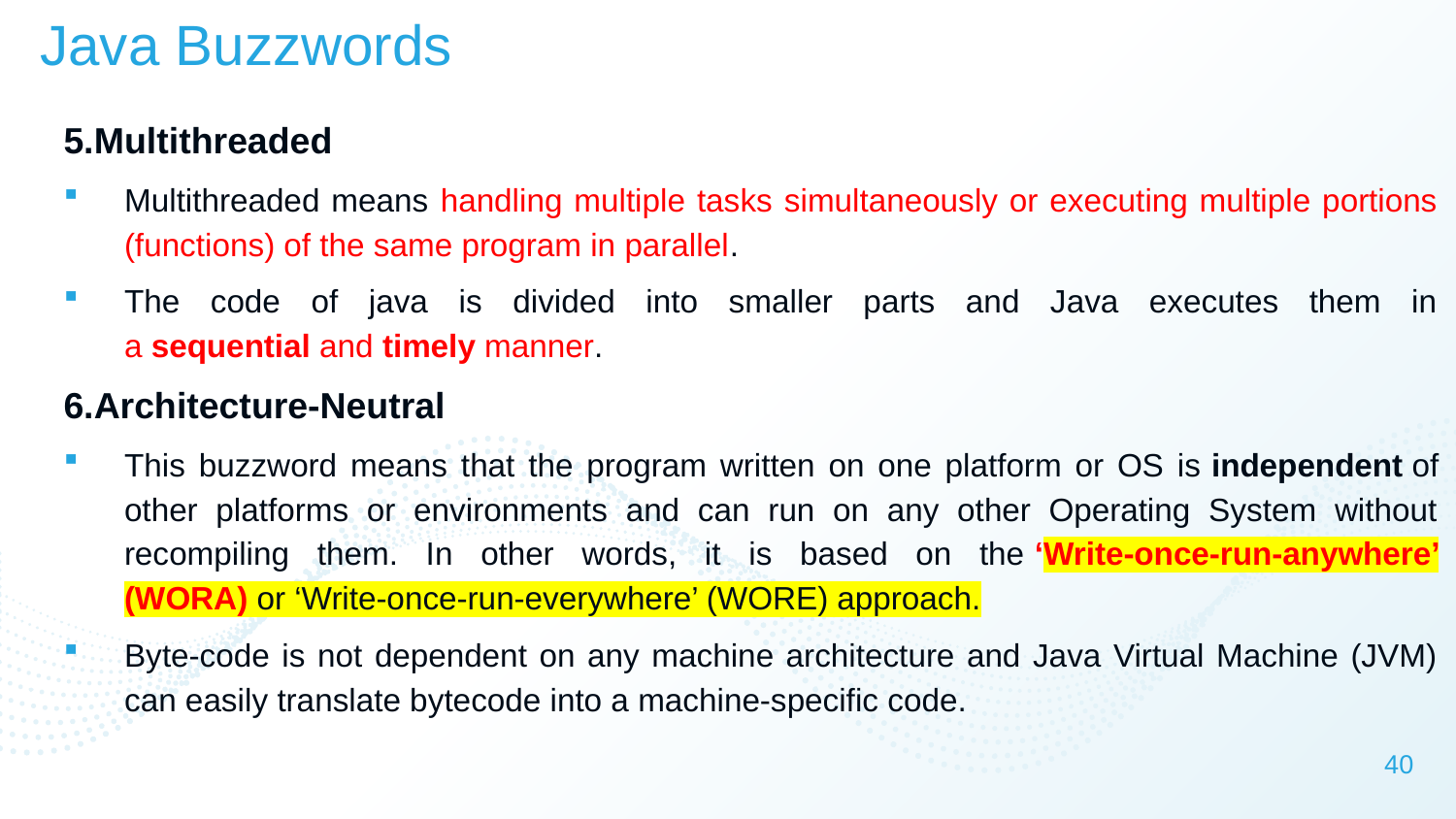

# Java Buzzwords
5.Multithreaded
Multithreaded means handling multiple tasks simultaneously or executing multiple portions (functions) of the same program in parallel.
The code of java is divided into smaller parts and Java executes them in a sequential and timely manner.
6.Architecture-Neutral
This buzzword means that the program written on one platform or OS is independent of other platforms or environments and can run on any other Operating System without recompiling them. In other words, it is based on the ‘Write-once-run-anywhere’ (WORA) or ‘Write-once-run-everywhere’ (WORE) approach.
Byte-code is not dependent on any machine architecture and Java Virtual Machine (JVM) can easily translate bytecode into a machine-specific code.
40